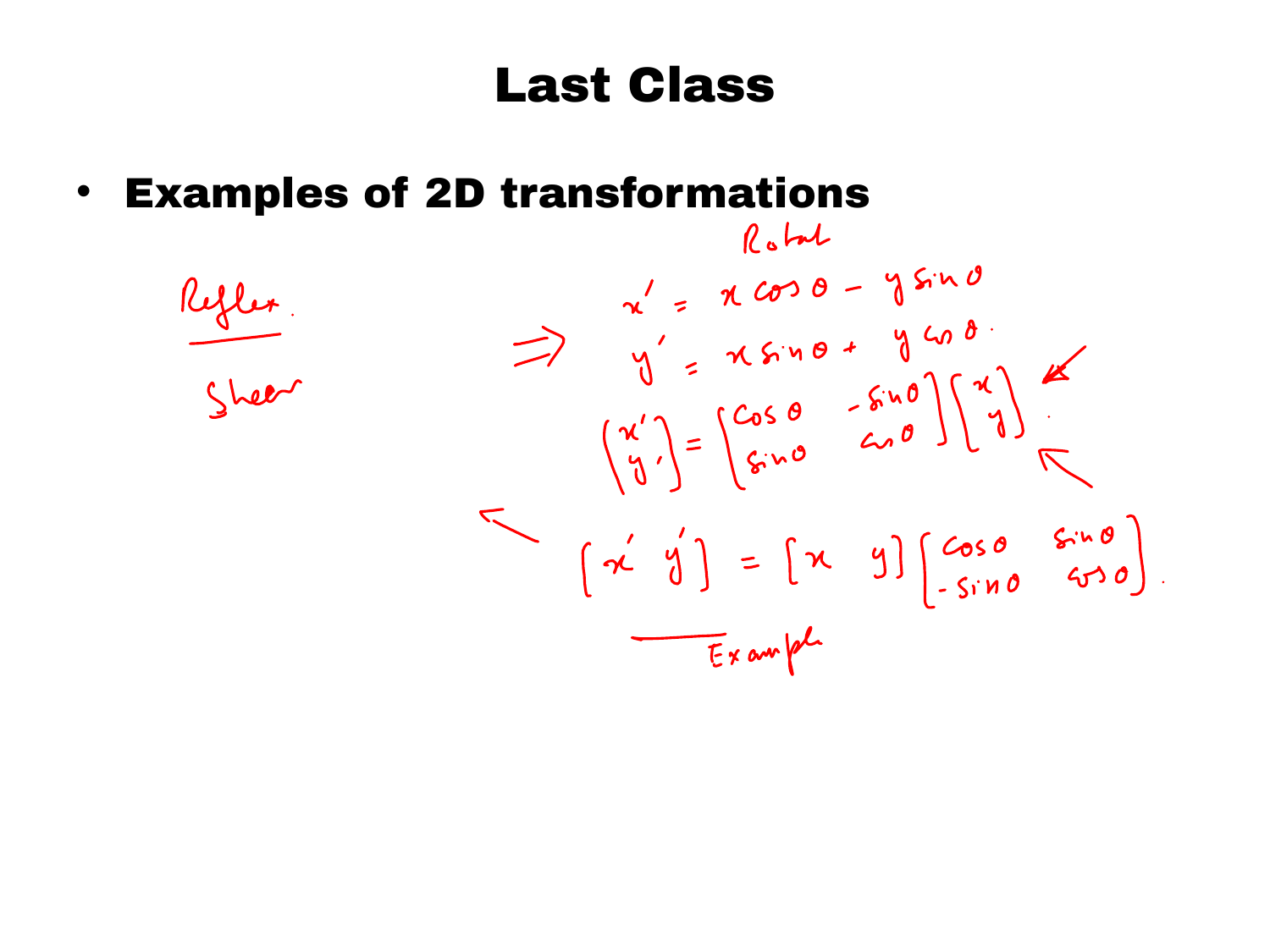

# Last Class
Examples of 2D transformations